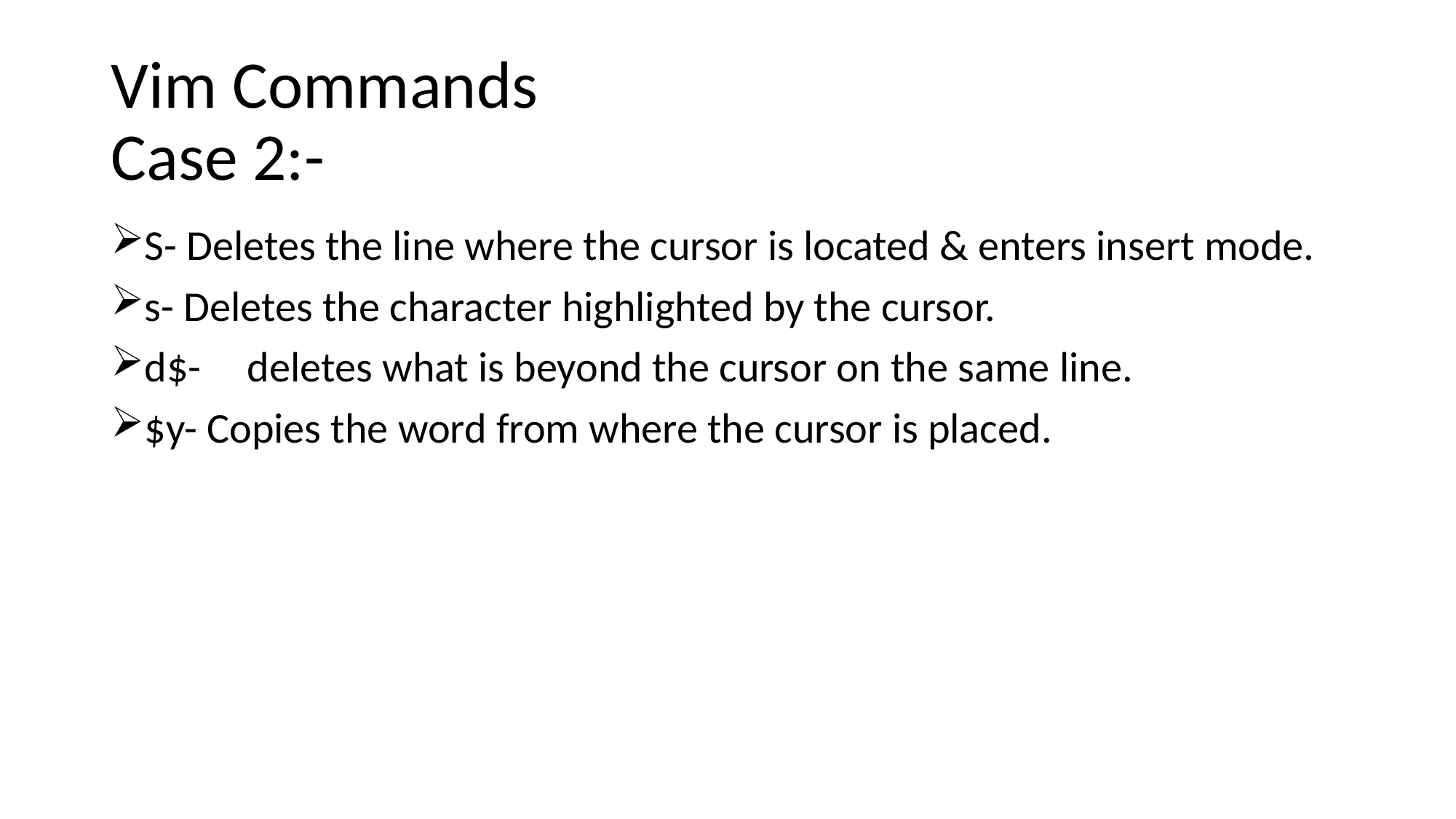

# Vim Commands Case 2:-
S- Deletes the line where the cursor is located & enters insert mode.
s- Deletes the character highlighted by the cursor.
d$-	deletes what is beyond the cursor on the same line.
$y- Copies the word from where the cursor is placed.